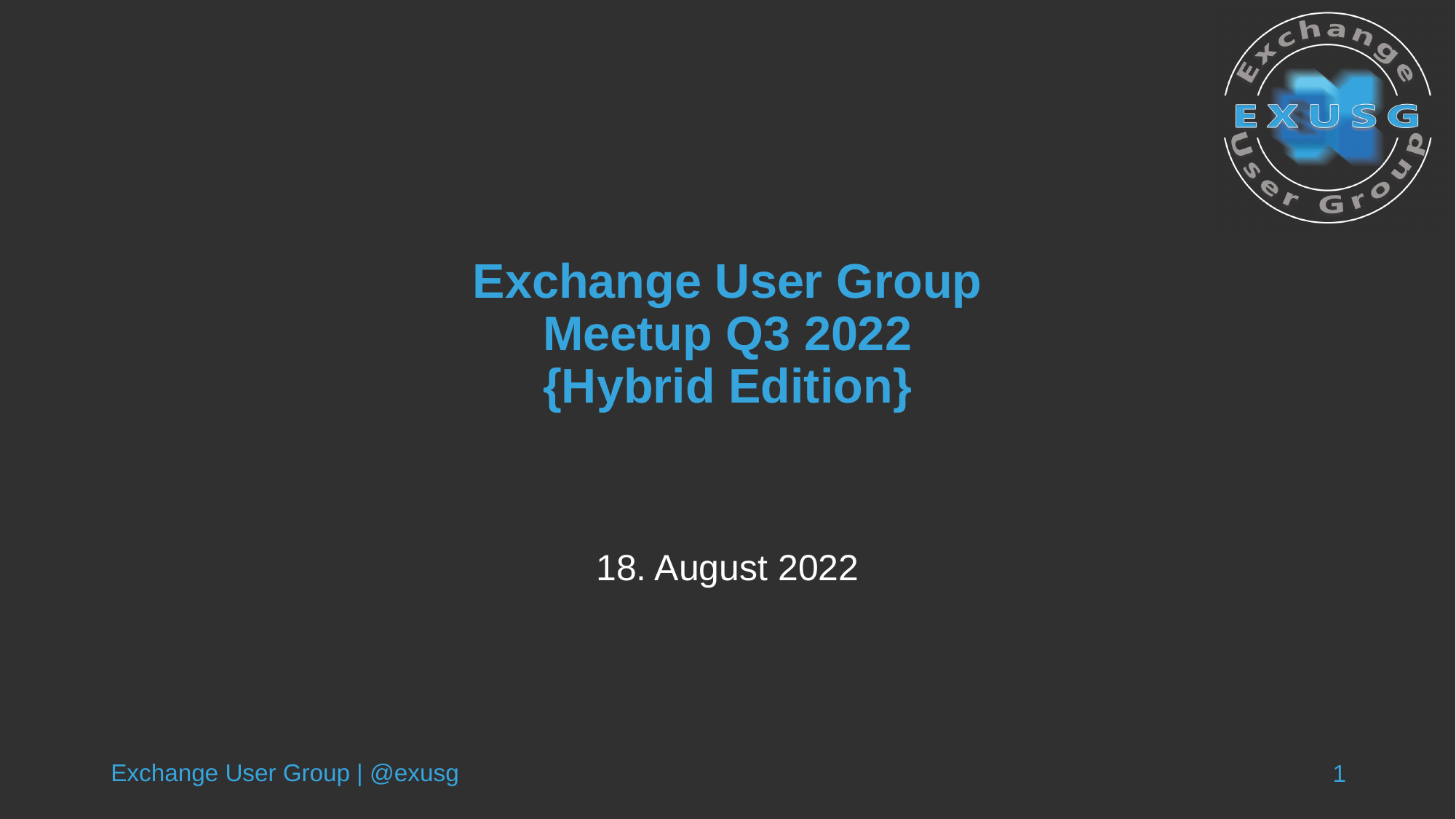

# Exchange User Group Meetup Q3 2022 {Hybrid Edition}

18. August 2022